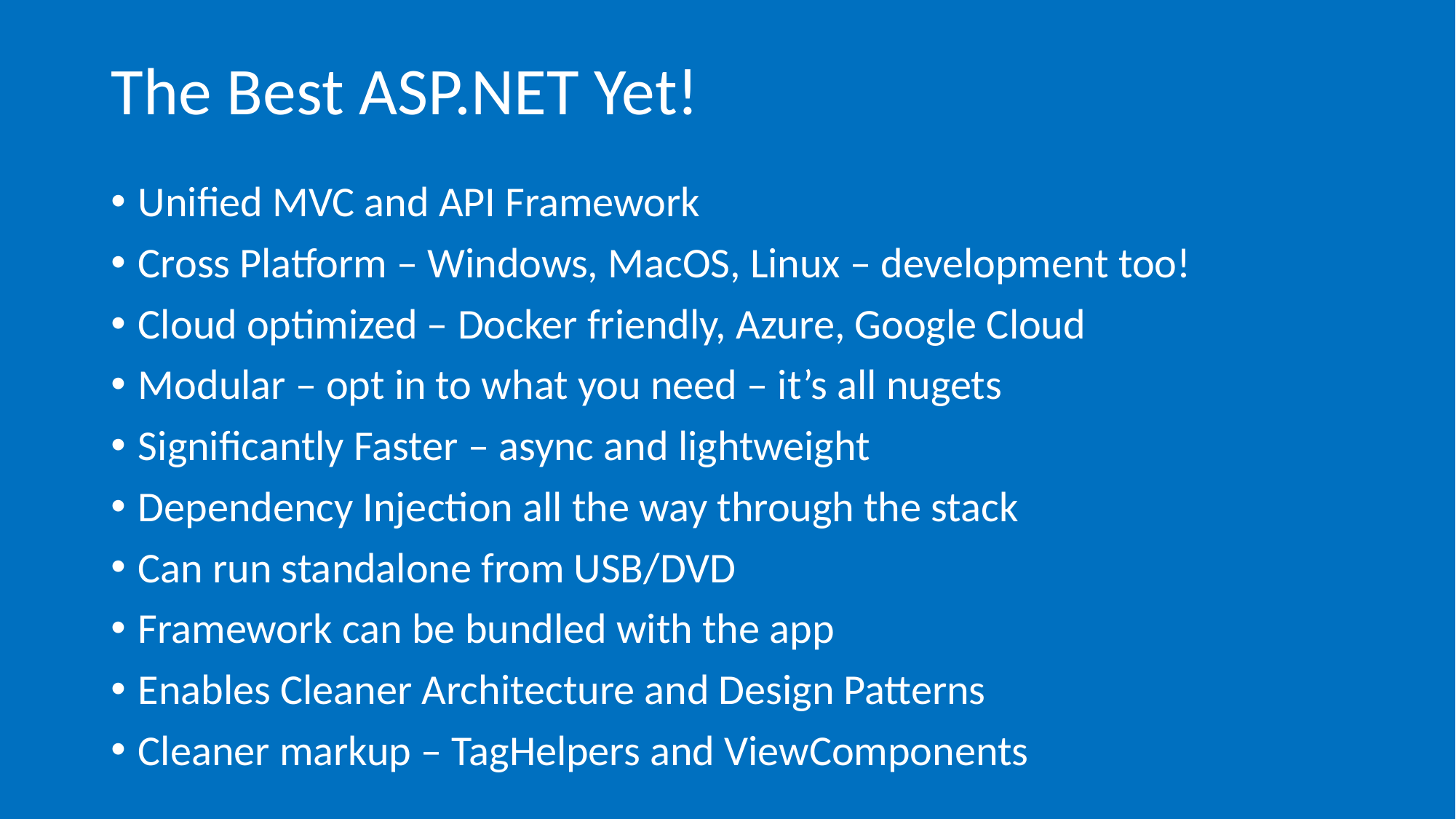

# The Best ASP.NET Yet!
Unified MVC and API Framework
Cross Platform – Windows, MacOS, Linux – development too!
Cloud optimized – Docker friendly, Azure, Google Cloud
Modular – opt in to what you need – it’s all nugets
Significantly Faster – async and lightweight
Dependency Injection all the way through the stack
Can run standalone from USB/DVD
Framework can be bundled with the app
Enables Cleaner Architecture and Design Patterns
Cleaner markup – TagHelpers and ViewComponents